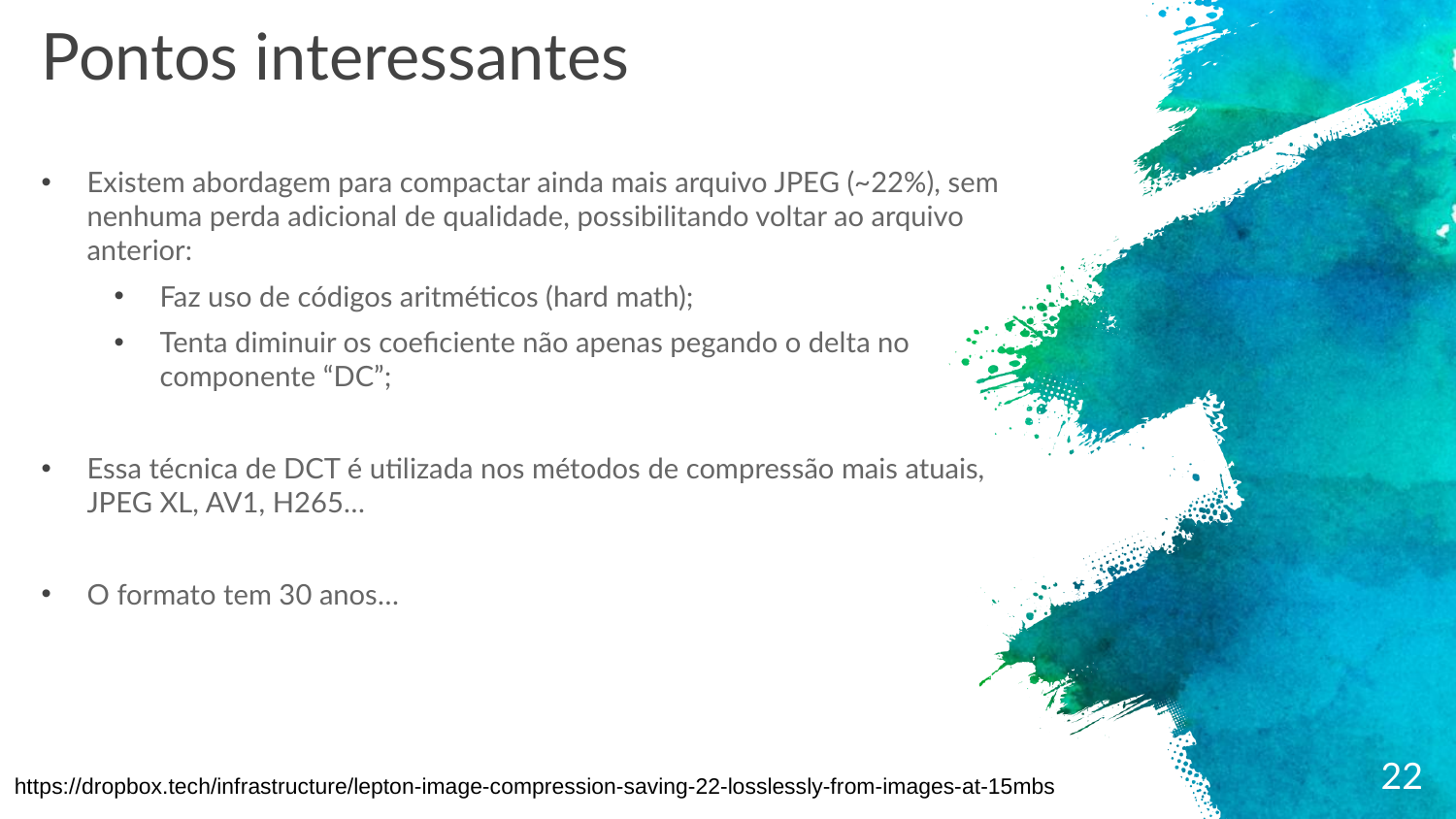

Pontos interessantes
Existem abordagem para compactar ainda mais arquivo JPEG (~22%), sem nenhuma perda adicional de qualidade, possibilitando voltar ao arquivo anterior:
Faz uso de códigos aritméticos (hard math);
Tenta diminuir os coeficiente não apenas pegando o delta no componente “DC”;

Essa técnica de DCT é utilizada nos métodos de compressão mais atuais, JPEG XL, AV1, H265…

O formato tem 30 anos…

22
https://dropbox.tech/infrastructure/lepton-image-compression-saving-22-losslessly-from-images-at-15mbs